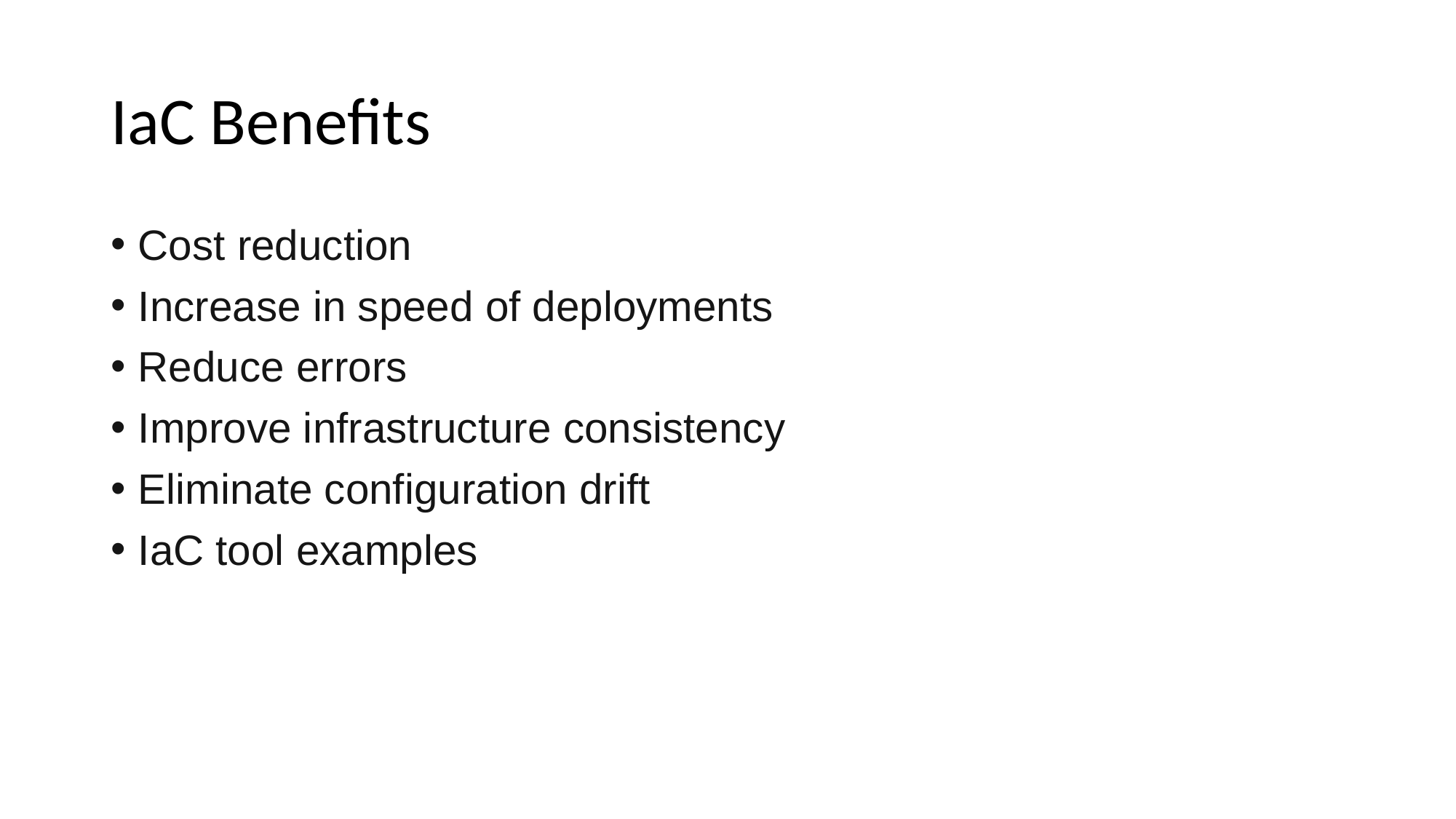

# IaC Benefits
Cost reduction
Increase in speed of deployments
Reduce errors
Improve infrastructure consistency
Eliminate configuration drift
IaC tool examples